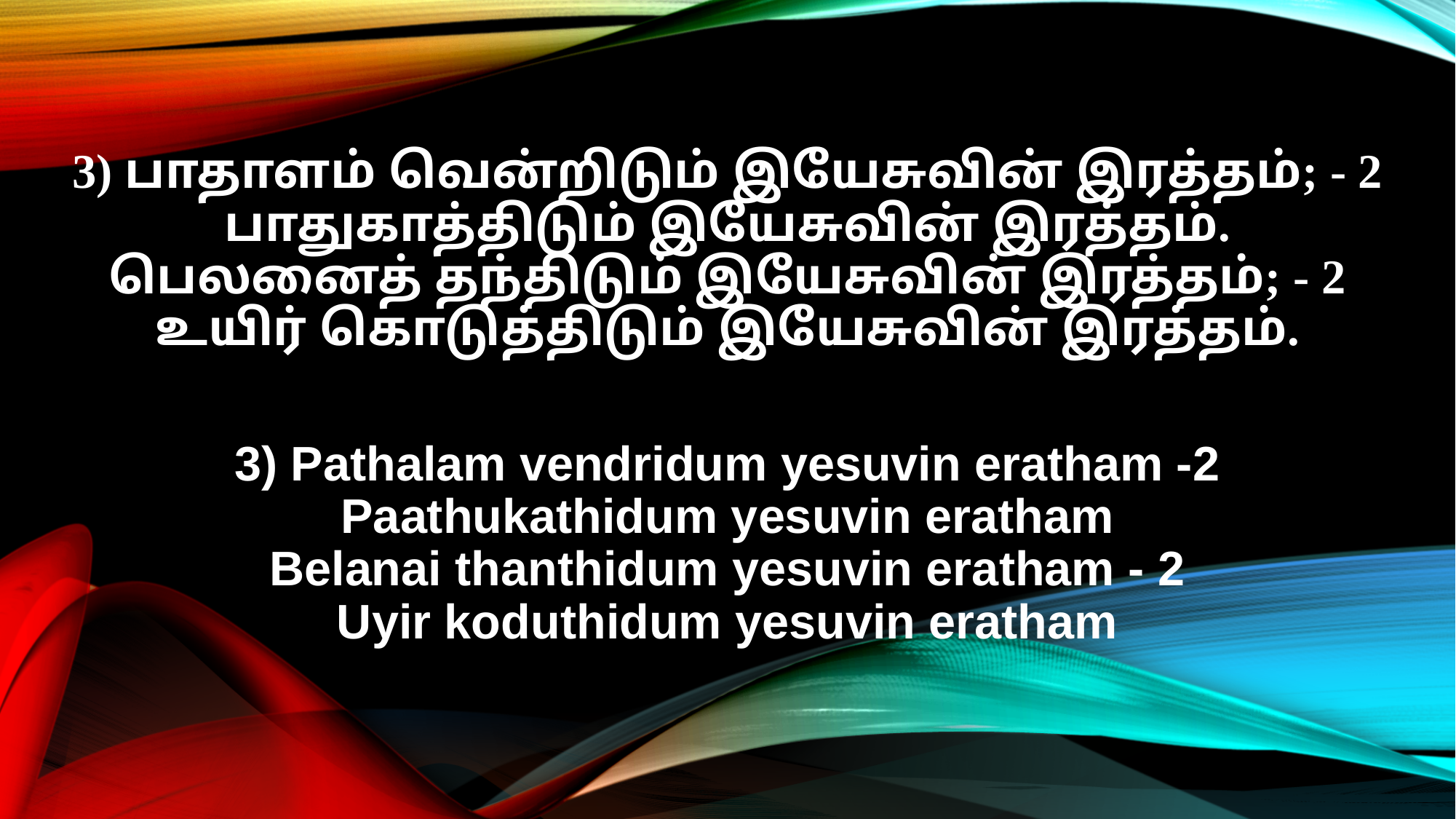

3) பாதாளம் வென்றிடும் இயேசுவின் இரத்தம்; - 2
பாதுகாத்திடும் இயேசுவின் இரத்தம்.
பெலனைத் தந்திடும் இயேசுவின் இரத்தம்; - 2
உயிர் கொடுத்திடும் இயேசுவின் இரத்தம்.

3) Pathalam vendridum yesuvin eratham -2
Paathukathidum yesuvin eratham
Belanai thanthidum yesuvin eratham - 2
Uyir koduthidum yesuvin eratham